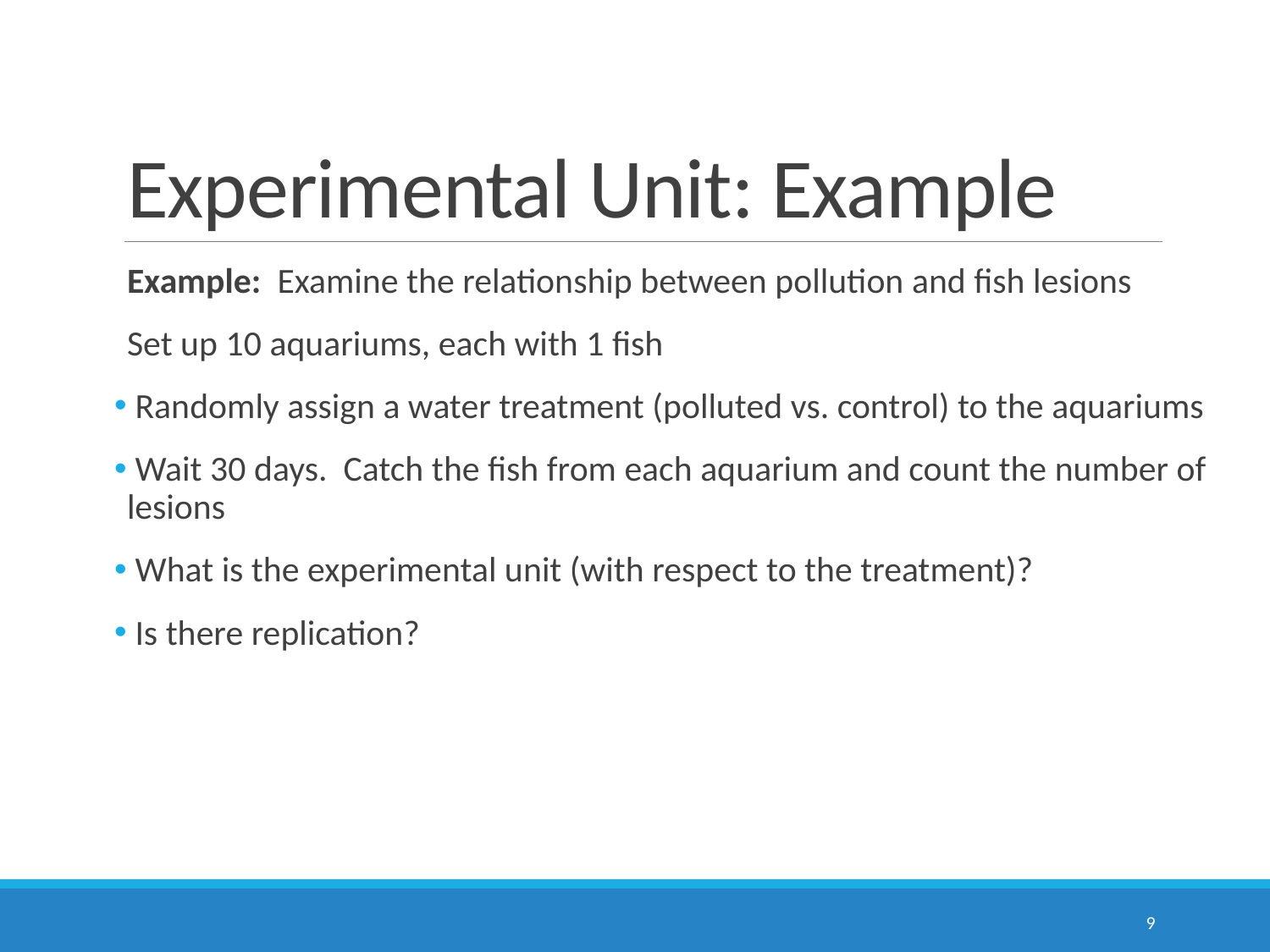

# Experimental Unit: Example
Example:  Examine the relationship between pollution and fish lesions
Set up 10 aquariums, each with 1 fish
 Randomly assign a water treatment (polluted vs. control) to the aquariums
 Wait 30 days.  Catch the fish from each aquarium and count the number of lesions
 What is the experimental unit (with respect to the treatment)?
 Is there replication?
9